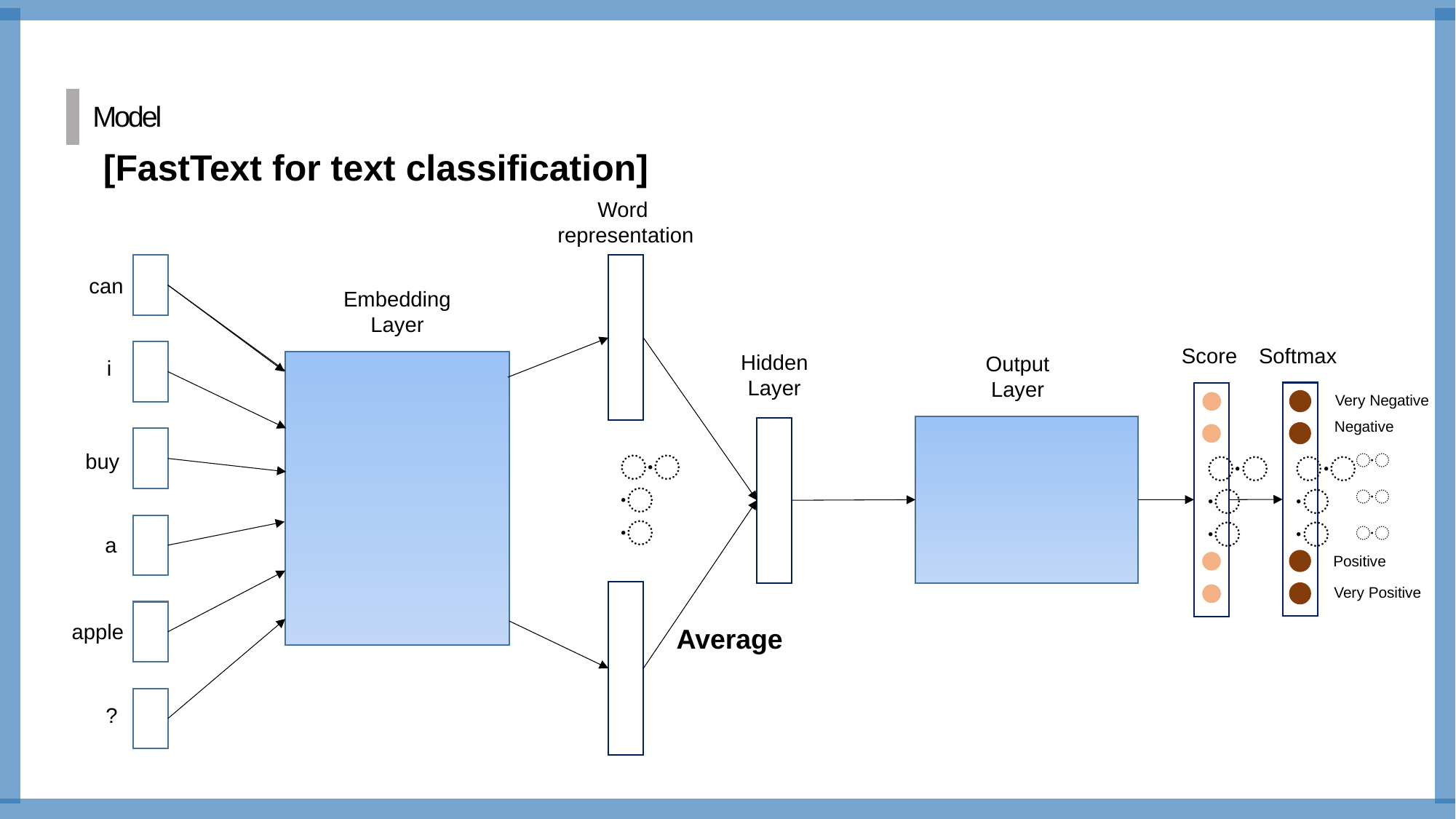

Model

[FastText for text classification]
Word
representation

can
Embedding
Layer
Softmax
Score

Hidden
Layer
Output
Layer
i

Very Negative

Negative

buy
〮〮〮
〮

〮

〮
〮〮〮
〮〮〮

a
Positive

Very Positive

apple
Average

?